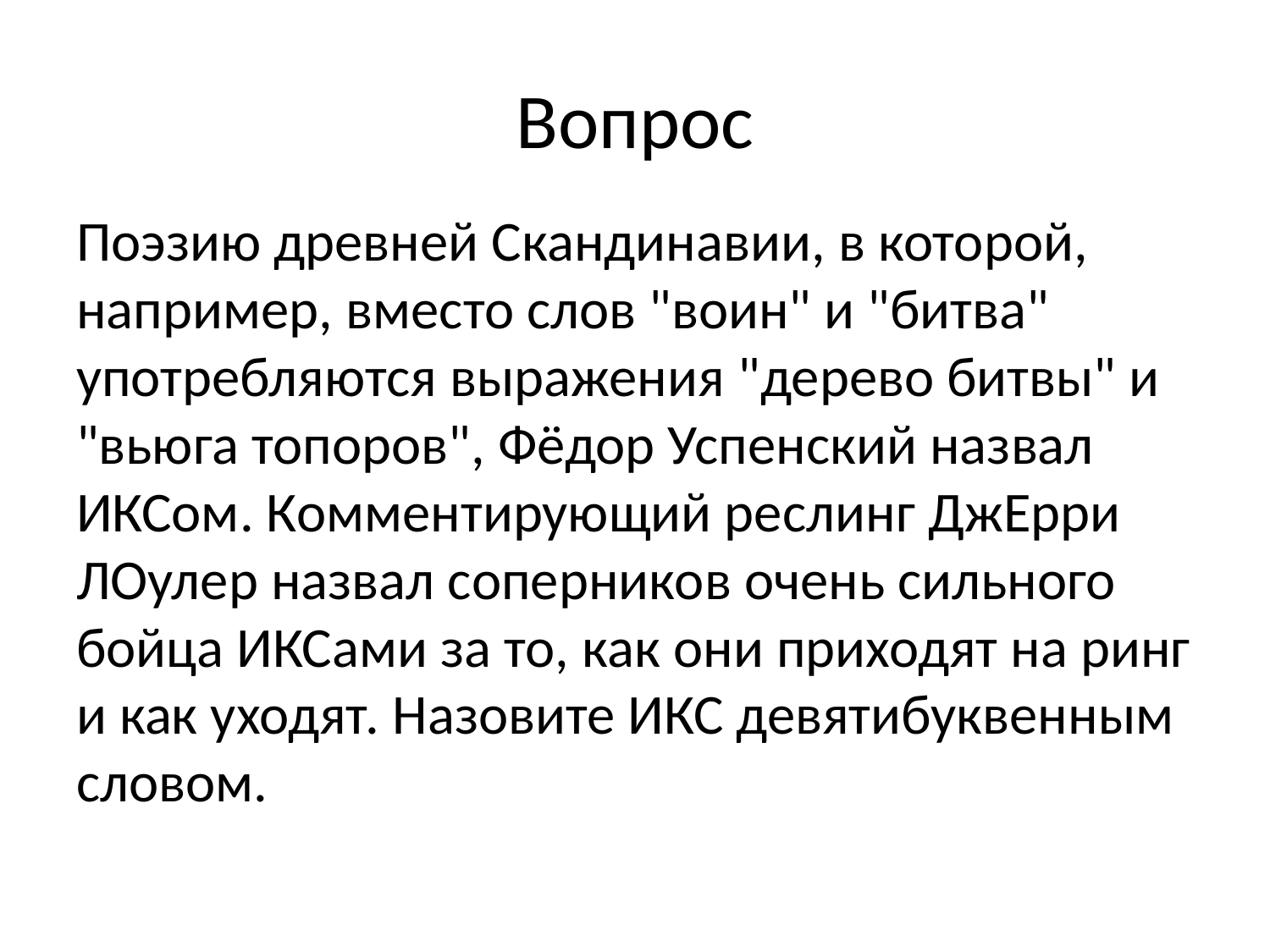

# Вопрос
Поэзию древней Скандинавии, в которой, например, вместо слов "воин" и "битва" употребляются выражения "дерево битвы" и "вьюга топоров", Фёдор Успенский назвал ИКСом. Комментирующий реслинг ДжЕрри ЛОулер назвал соперников очень сильного бойца ИКСами за то, как они приходят на ринг и как уходят. Назовите ИКС девятибуквенным словом.